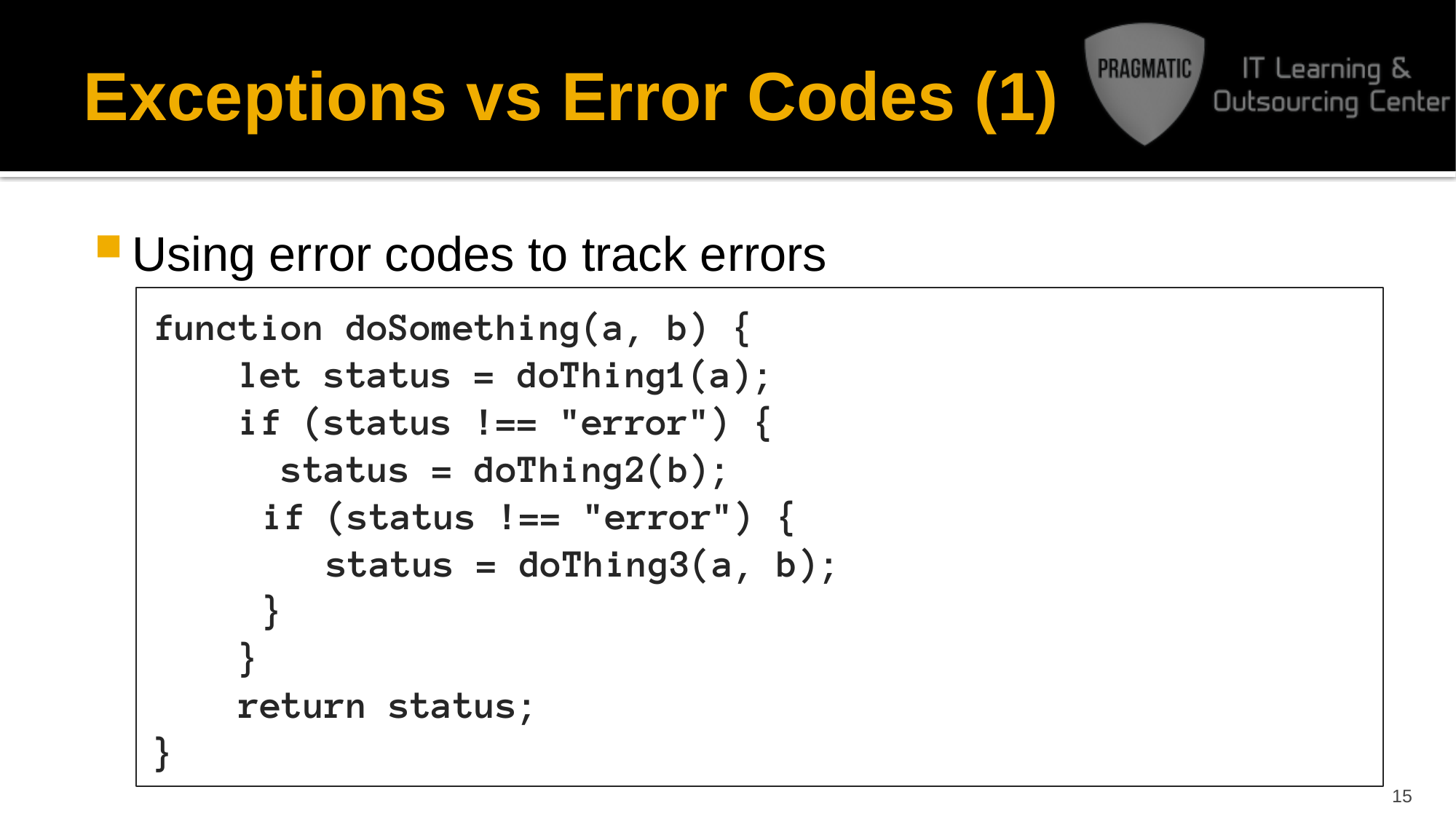

# Exceptions vs Error Codes (1)
Using error codes to track errors
function doSomething(a, b) {
    let status = doThing1(a);
    if (status !== "error") {
      status = doThing2(b);
	if (status !== "error") {
	   status = doThing3(a, b);
	}
    }
    return status;
}
15